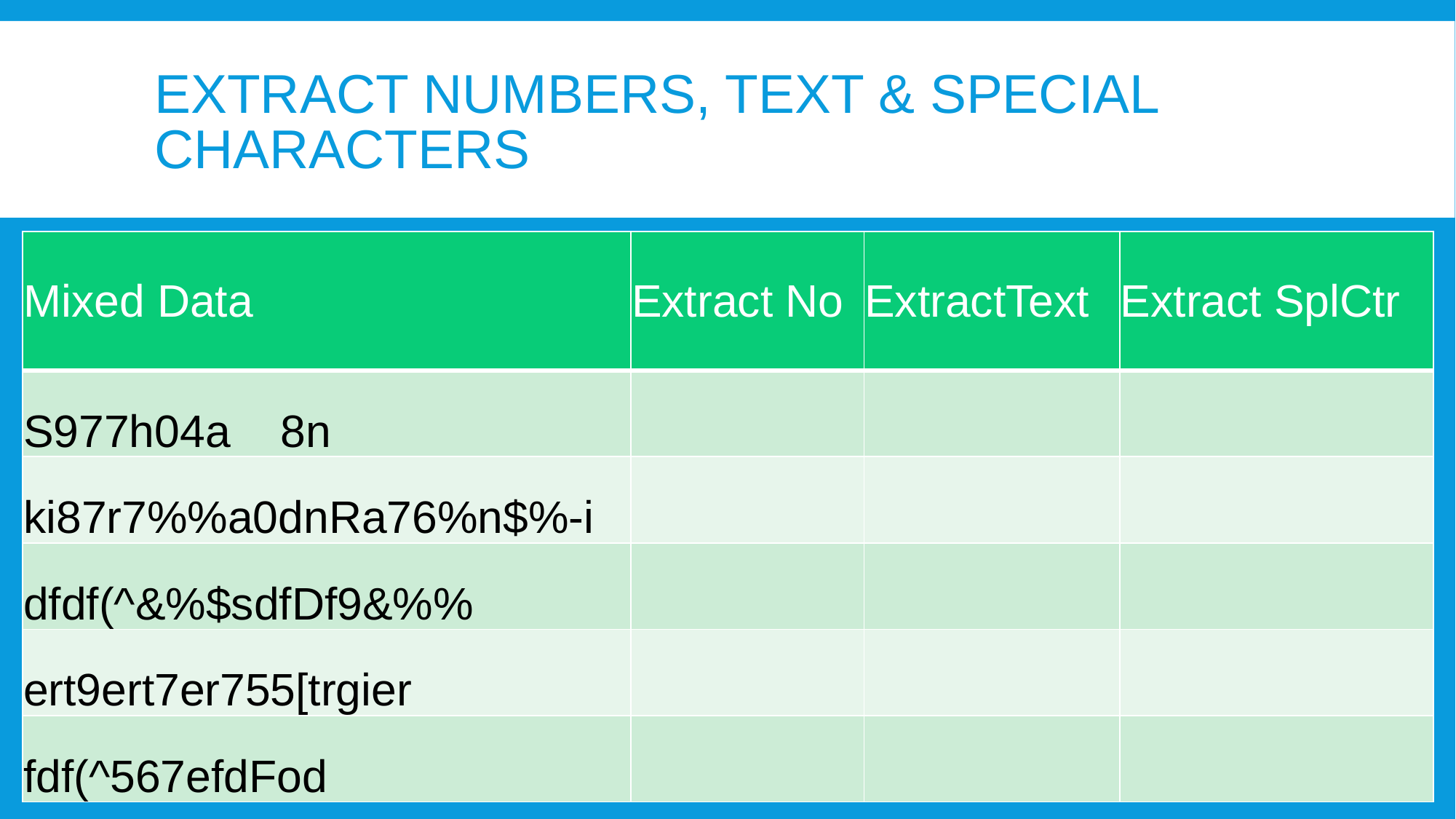

# Extract Numbers, Text & Special Characters
| Mixed Data | Extract No | ExtractText | Extract SplCtr |
| --- | --- | --- | --- |
| S977h04a 8n |  |  |  |
| ki87r7%%a0dnRa76%n$%-i |  |  |  |
| dfdf(^&%$sdfDf9&%% |  |  |  |
| ert9ert7er755[trgier |  |  |  |
| fdf(^567efdFod |  |  |  |